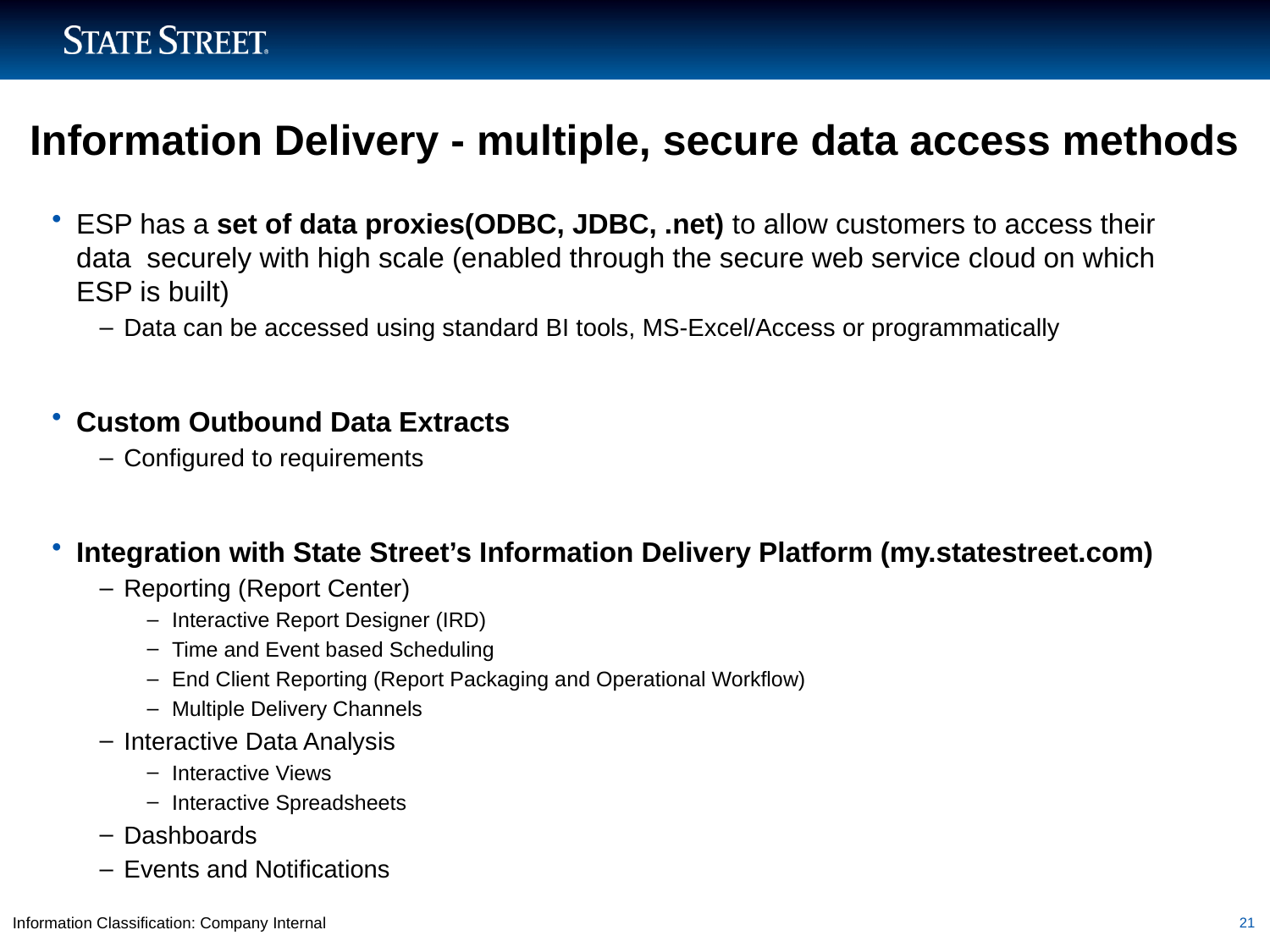

# Information Delivery - multiple, secure data access methods
ESP has a set of data proxies(ODBC, JDBC, .net) to allow customers to access their data  securely with high scale (enabled through the secure web service cloud on which ESP is built)
Data can be accessed using standard BI tools, MS-Excel/Access or programmatically

Custom Outbound Data Extracts
Configured to requirements

Integration with State Street’s Information Delivery Platform (my.statestreet.com)
Reporting (Report Center)
Interactive Report Designer (IRD)
Time and Event based Scheduling
End Client Reporting (Report Packaging and Operational Workflow)
Multiple Delivery Channels
Interactive Data Analysis
Interactive Views
Interactive Spreadsheets
Dashboards
Events and Notifications